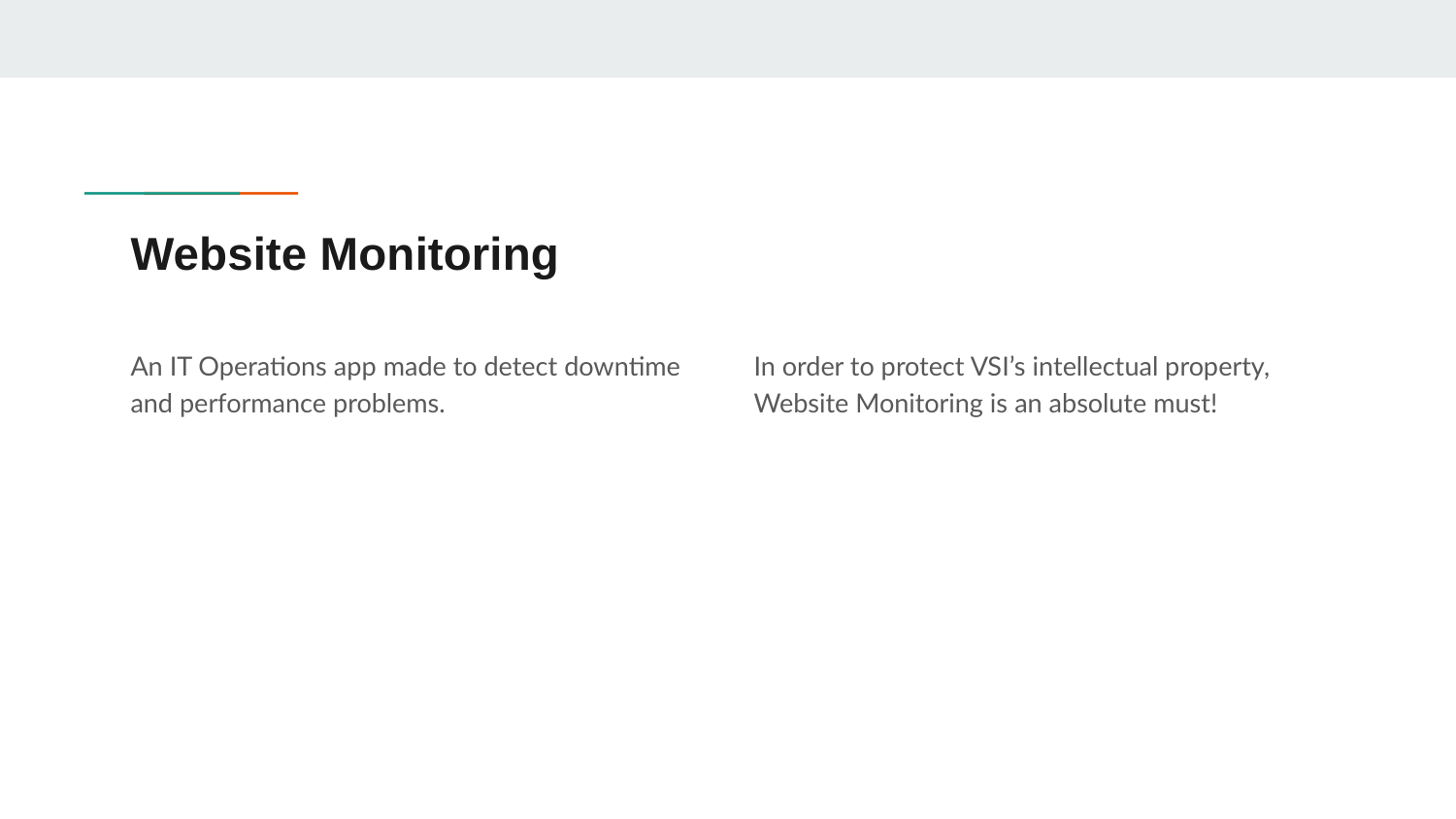

# Website Monitoring
An IT Operations app made to detect downtime and performance problems.
In order to protect VSI’s intellectual property, Website Monitoring is an absolute must!